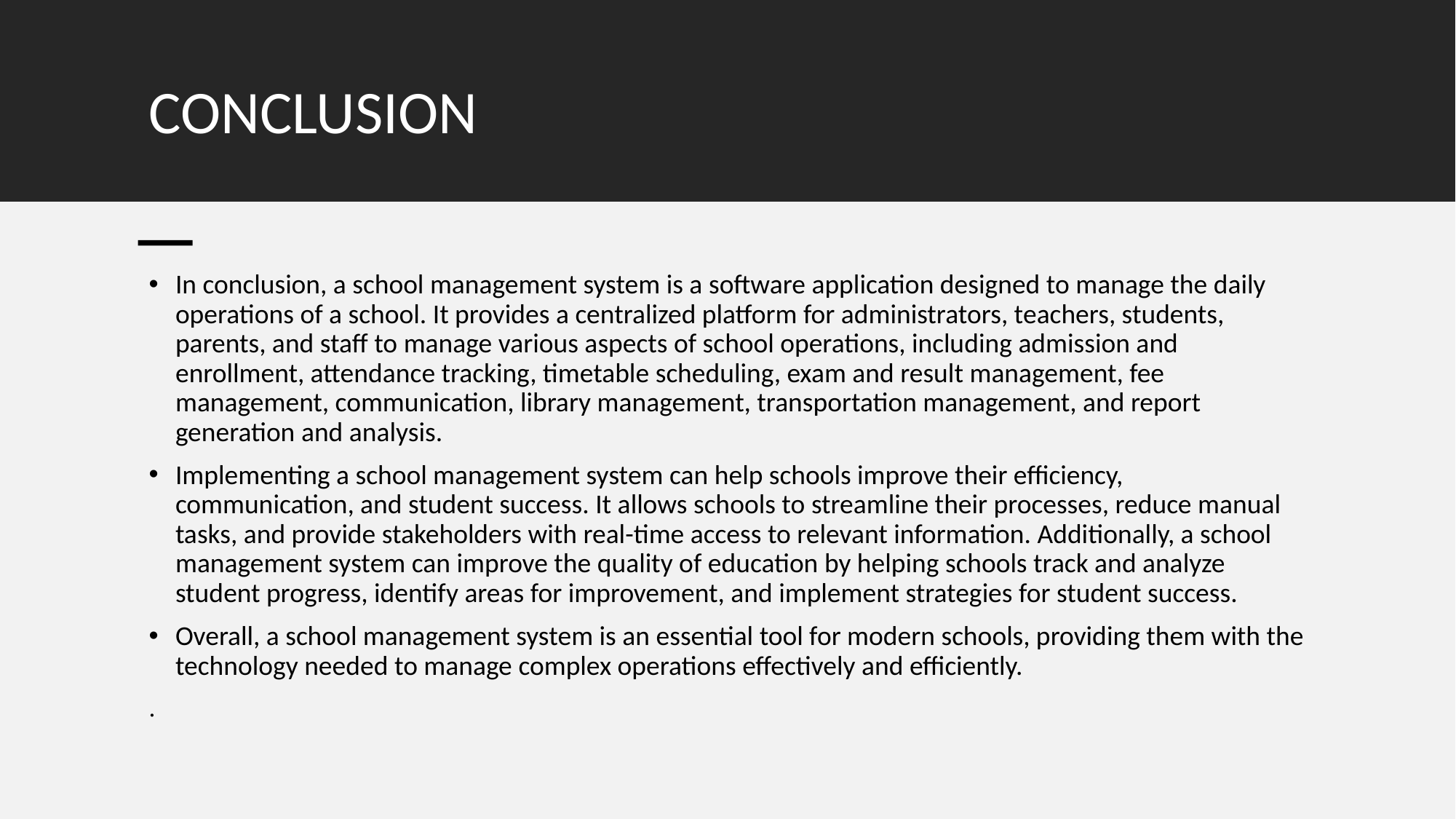

# CONCLUSION

In conclusion, a school management system is a software application designed to manage the daily operations of a school. It provides a centralized platform for administrators, teachers, students, parents, and staff to manage various aspects of school operations, including admission and enrollment, attendance tracking, timetable scheduling, exam and result management, fee management, communication, library management, transportation management, and report generation and analysis.
Implementing a school management system can help schools improve their efficiency, communication, and student success. It allows schools to streamline their processes, reduce manual tasks, and provide stakeholders with real-time access to relevant information. Additionally, a school management system can improve the quality of education by helping schools track and analyze student progress, identify areas for improvement, and implement strategies for student success.
Overall, a school management system is an essential tool for modern schools, providing them with the technology needed to manage complex operations effectively and efficiently.
.